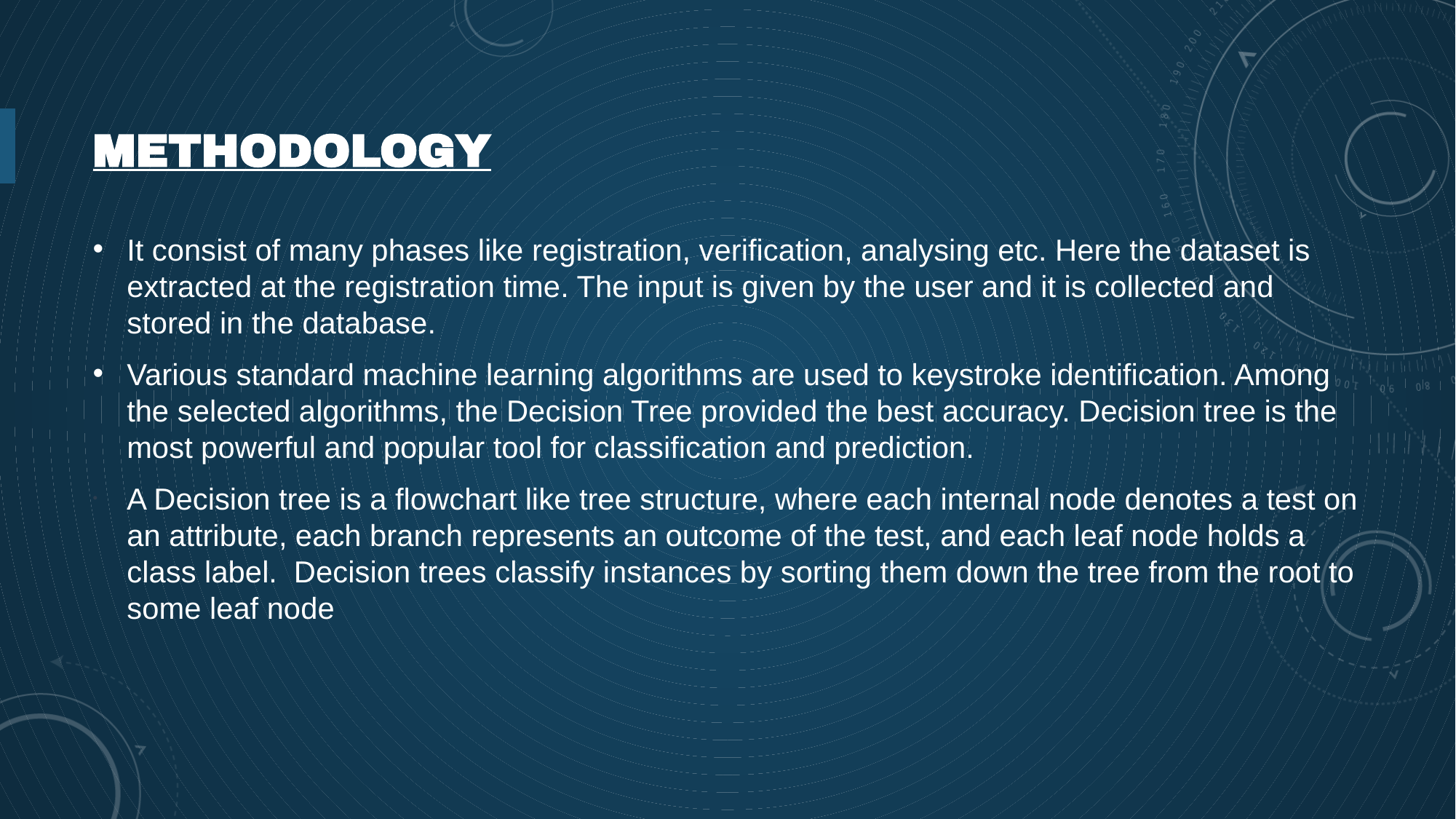

# METHODOLOGY
It consist of many phases like registration, verification, analysing etc. Here the dataset is extracted at the registration time. The input is given by the user and it is collected and      stored in the database.
Various standard machine learning algorithms are used to keystroke identification. Among the selected algorithms, the Decision Tree provided the best accuracy. Decision tree is the most powerful and popular tool for classification and prediction.
A Decision tree is a flowchart like tree structure, where each internal node denotes a test on an attribute, each branch represents an outcome of the test, and each leaf node holds a class label.  Decision trees classify instances by sorting them down the tree from the root to some leaf node